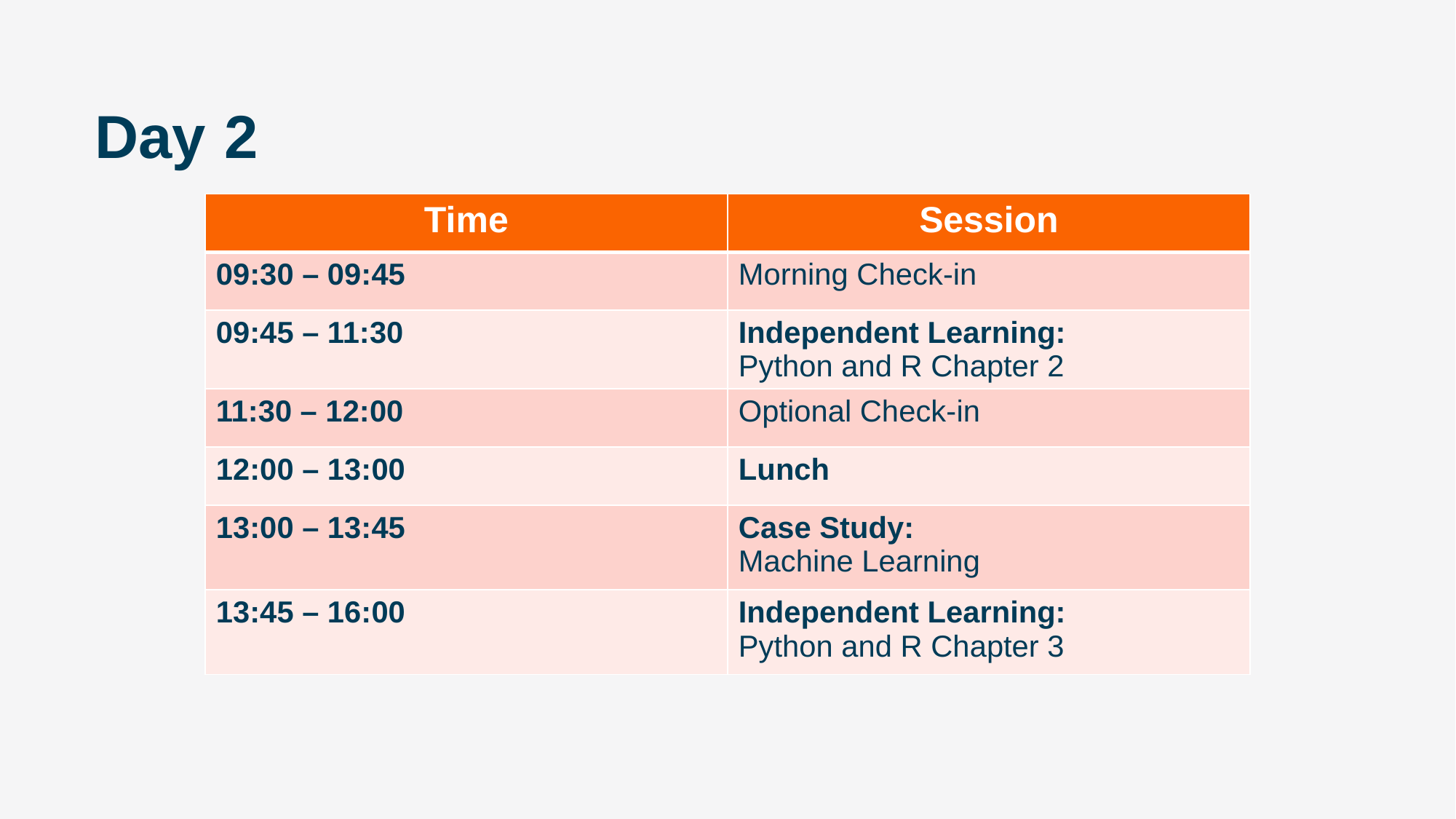

# Day 2
| Time | Session |
| --- | --- |
| 09:30 – 09:45 | Morning Check-in |
| 09:45 – 11:30 | Independent Learning: Python and R Chapter 2 |
| 11:30 – 12:00 | Optional Check-in |
| 12:00 – 13:00 | Lunch |
| 13:00 – 13:45 | Case Study: Machine Learning |
| 13:45 – 16:00 | Independent Learning: Python and R Chapter 3 |